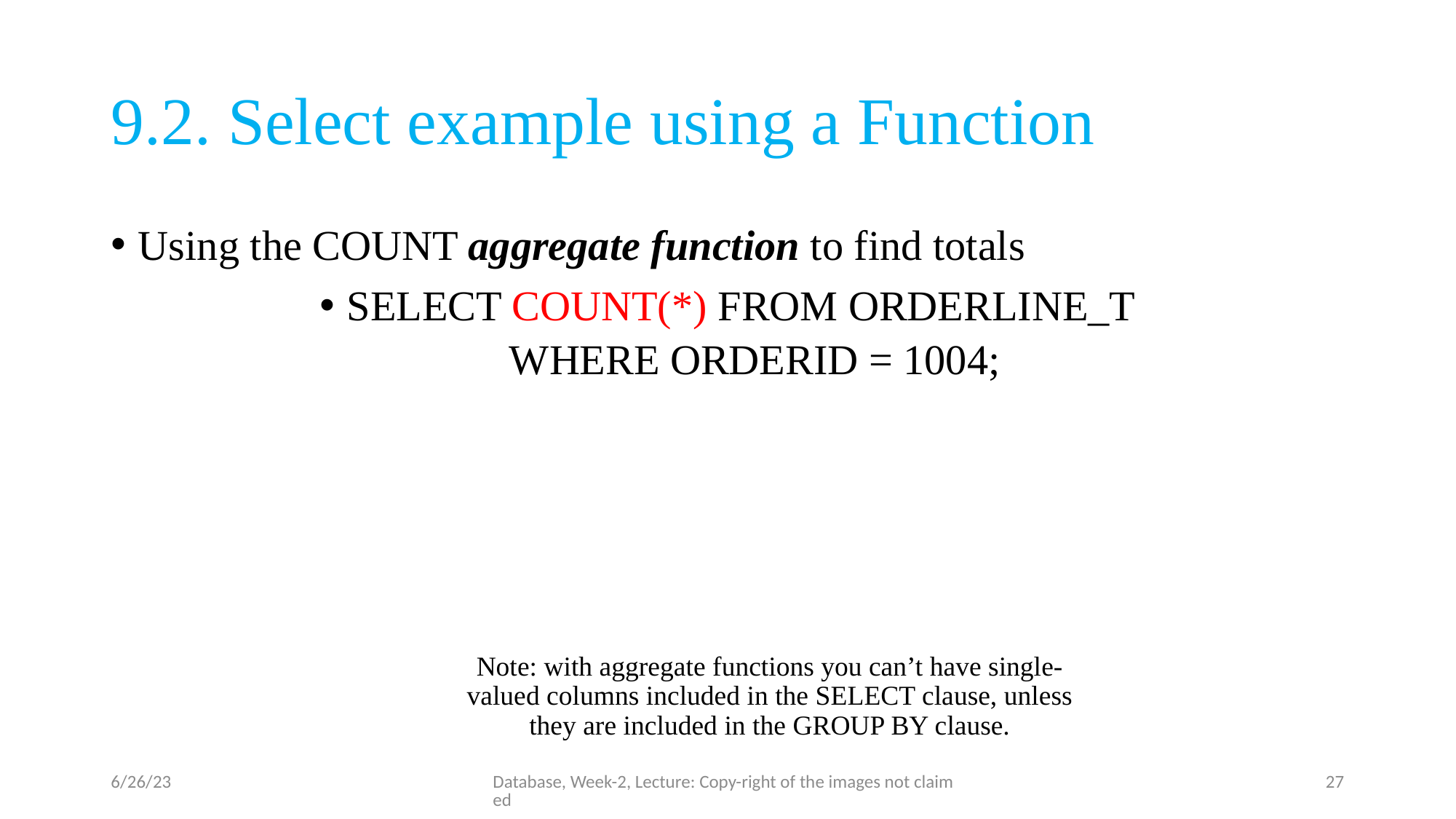

# 9.2. Select example using a Function
Using the COUNT aggregate function to find totals
SELECT COUNT(*) FROM ORDERLINE_T
WHERE ORDERID = 1004;

Note: with aggregate functions you can’t have single-valued columns included in the SELECT clause, unless they are included in the GROUP BY clause.
6/26/23
Database, Week-2, Lecture: Copy-right of the images not claimed
27